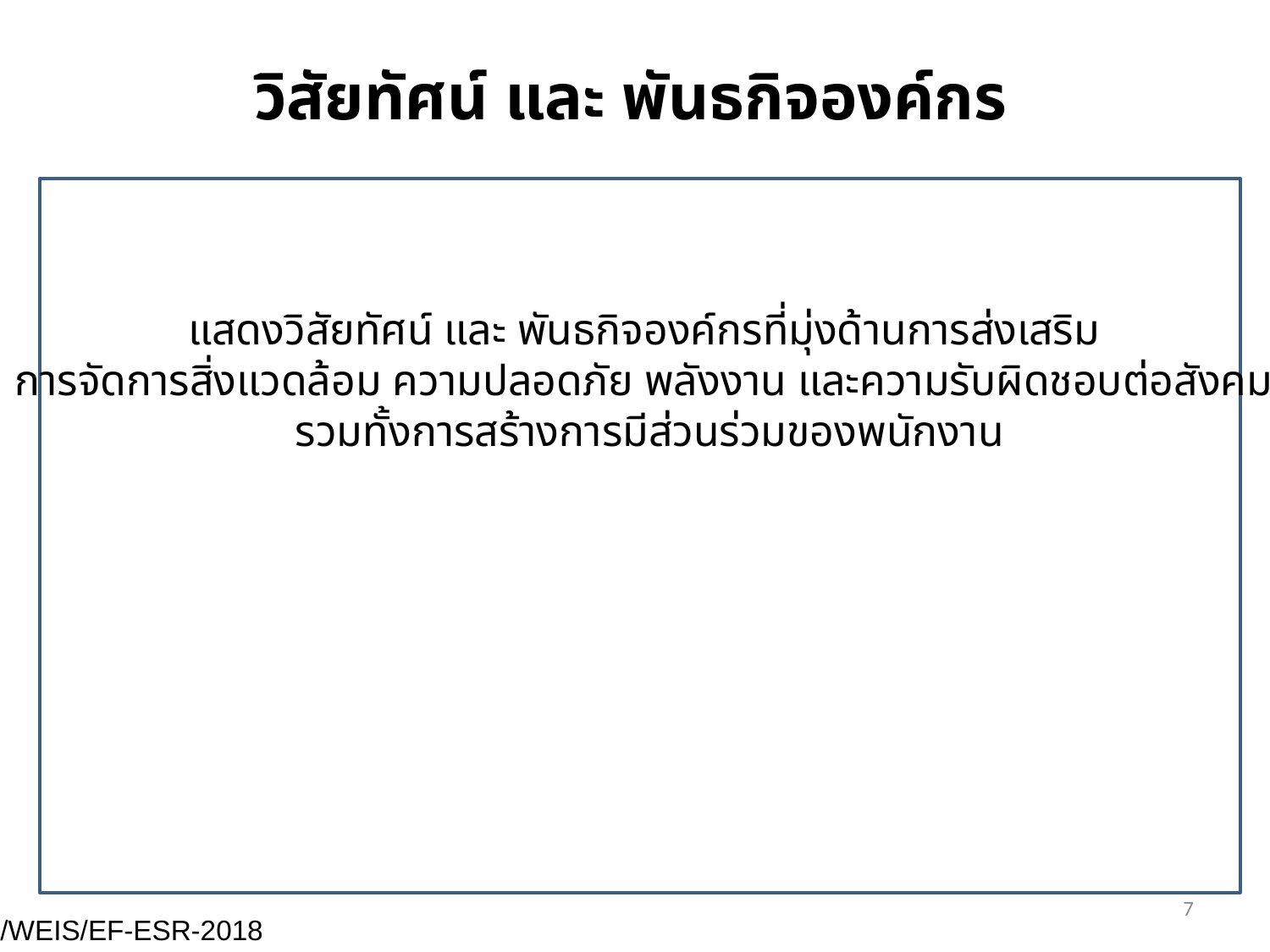

# วิสัยทัศน์ และ พันธกิจองค์กร

แสดงวิสัยทัศน์ และ พันธกิจองค์กรที่มุ่งด้านการส่งเสริม
การจัดการสิ่งแวดล้อม ความปลอดภัย พลังงาน และความรับผิดชอบต่อสังคม
รวมทั้งการสร้างการมีส่วนร่วมของพนักงาน
7